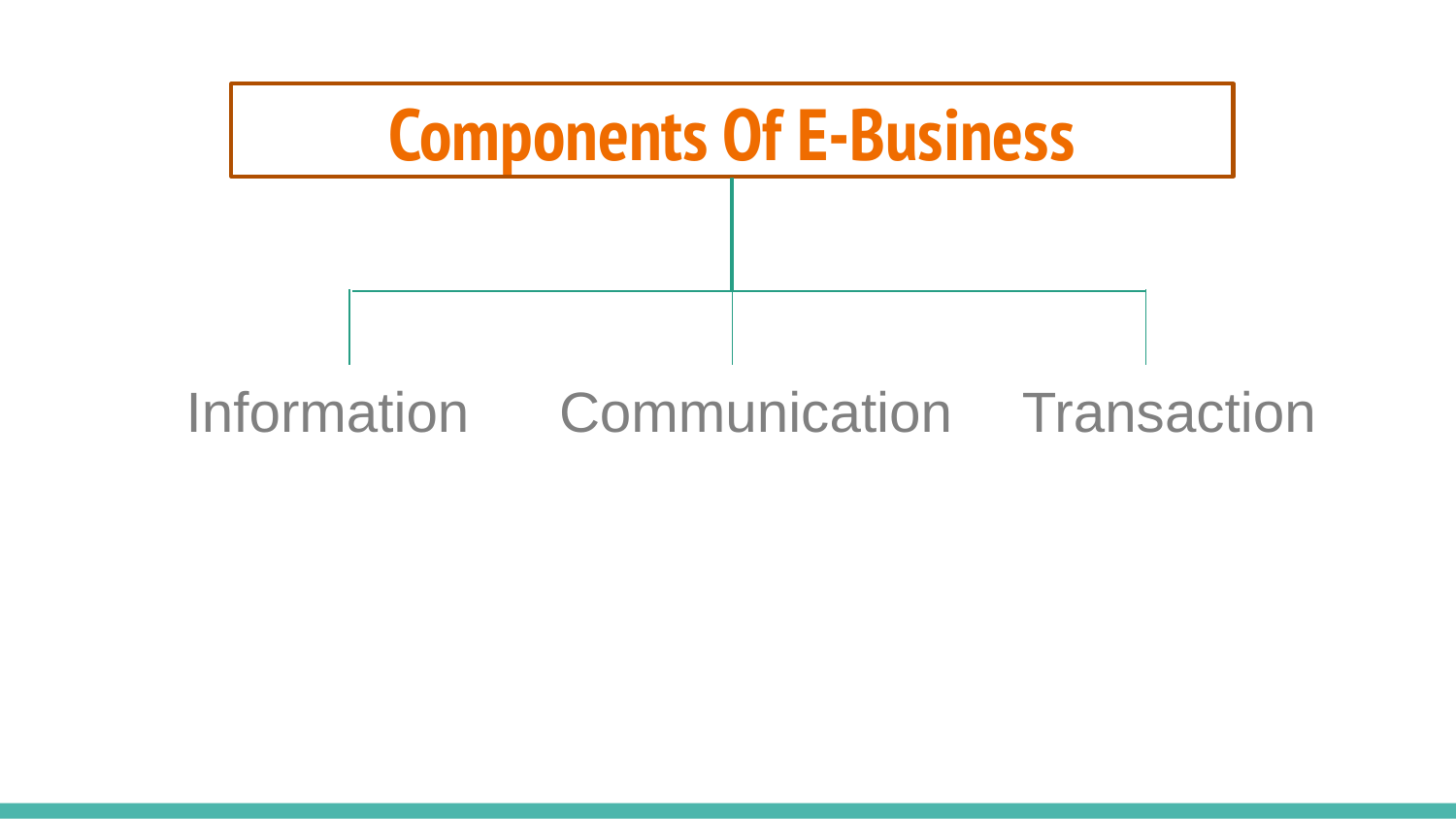

# Components Of E-Business

Information
Communication
Transaction